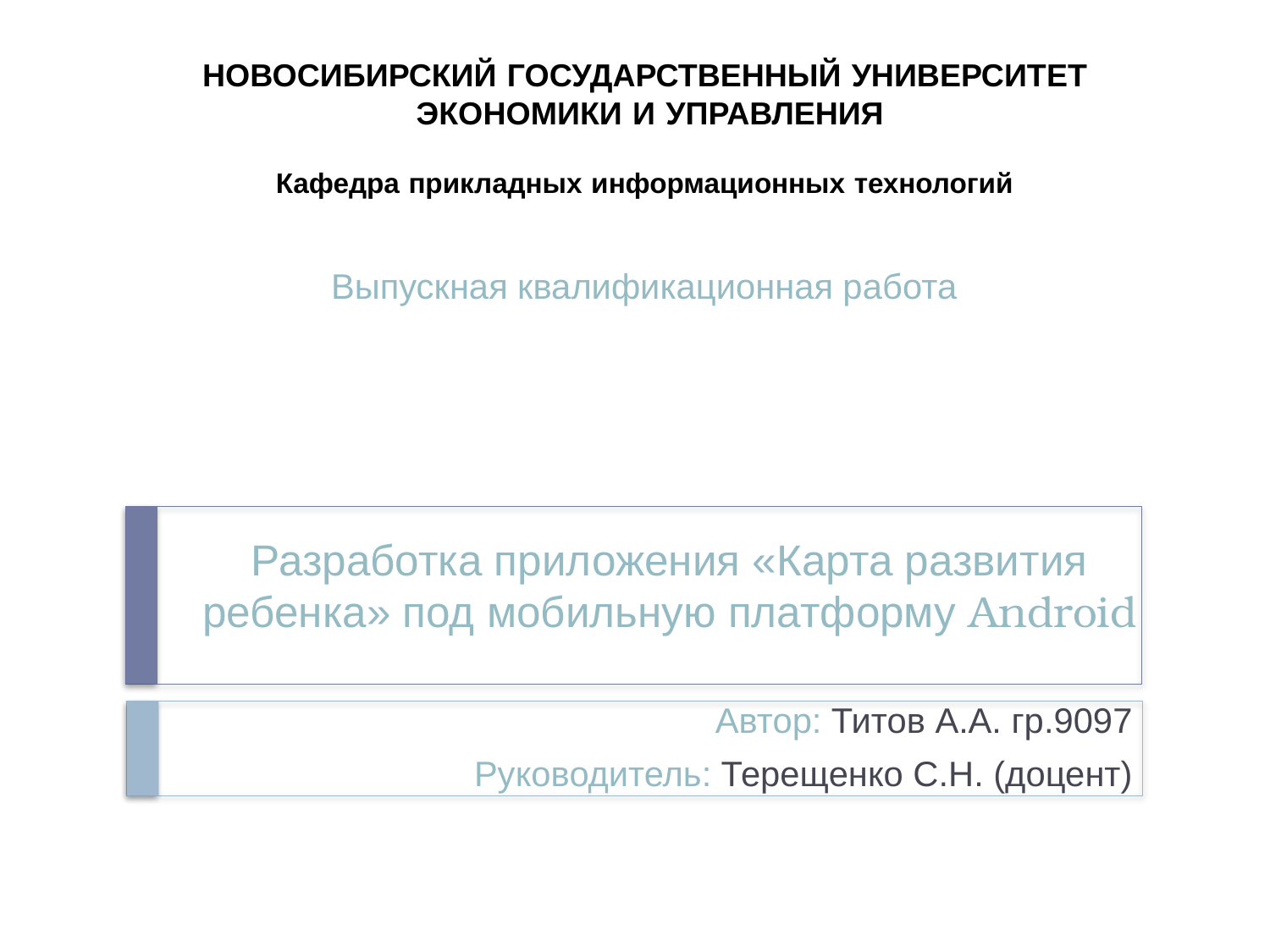

НОВОСИБИРСКИЙ ГОСУДАРСТВЕННЫЙ УНИВЕРСИТЕТ
 ЭКОНОМИКИ И УПРАВЛЕНИЯ

Кафедра прикладных информационных технологий
Выпускная квалификационная работа
# Разработка приложения «Карта развития ребенка» под мобильную платформу Android
Автор: Титов А.А. гр.9097
Руководитель: Терещенко С.Н. (доцент)